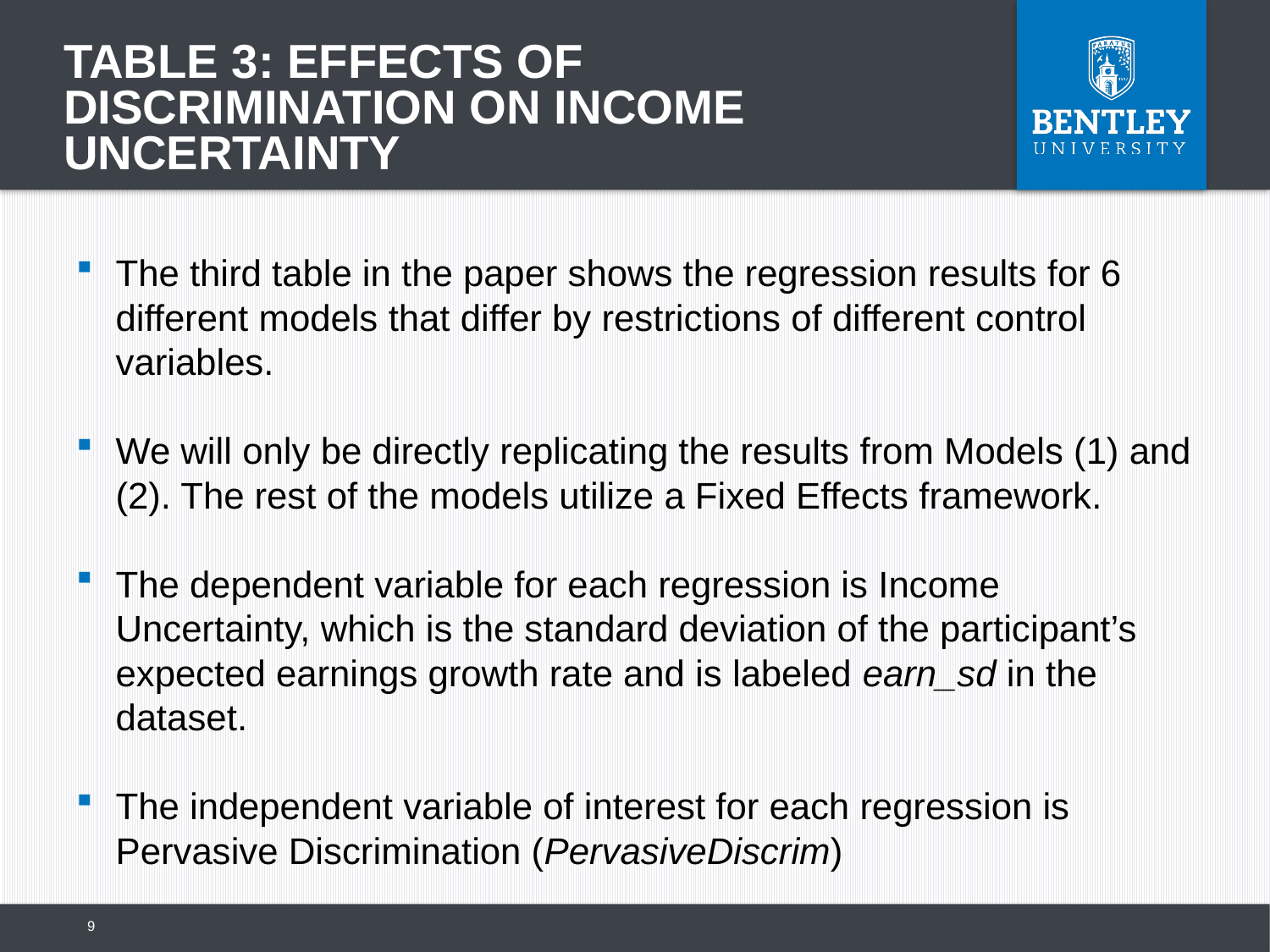

# Table 3: Effects of Discrimination on Income Uncertainty
The third table in the paper shows the regression results for 6 different models that differ by restrictions of different control variables.

We will only be directly replicating the results from Models (1) and (2). The rest of the models utilize a Fixed Effects framework.

The dependent variable for each regression is Income Uncertainty, which is the standard deviation of the participant’s expected earnings growth rate and is labeled earn_sd in the dataset.

The independent variable of interest for each regression is Pervasive Discrimination (PervasiveDiscrim)
9